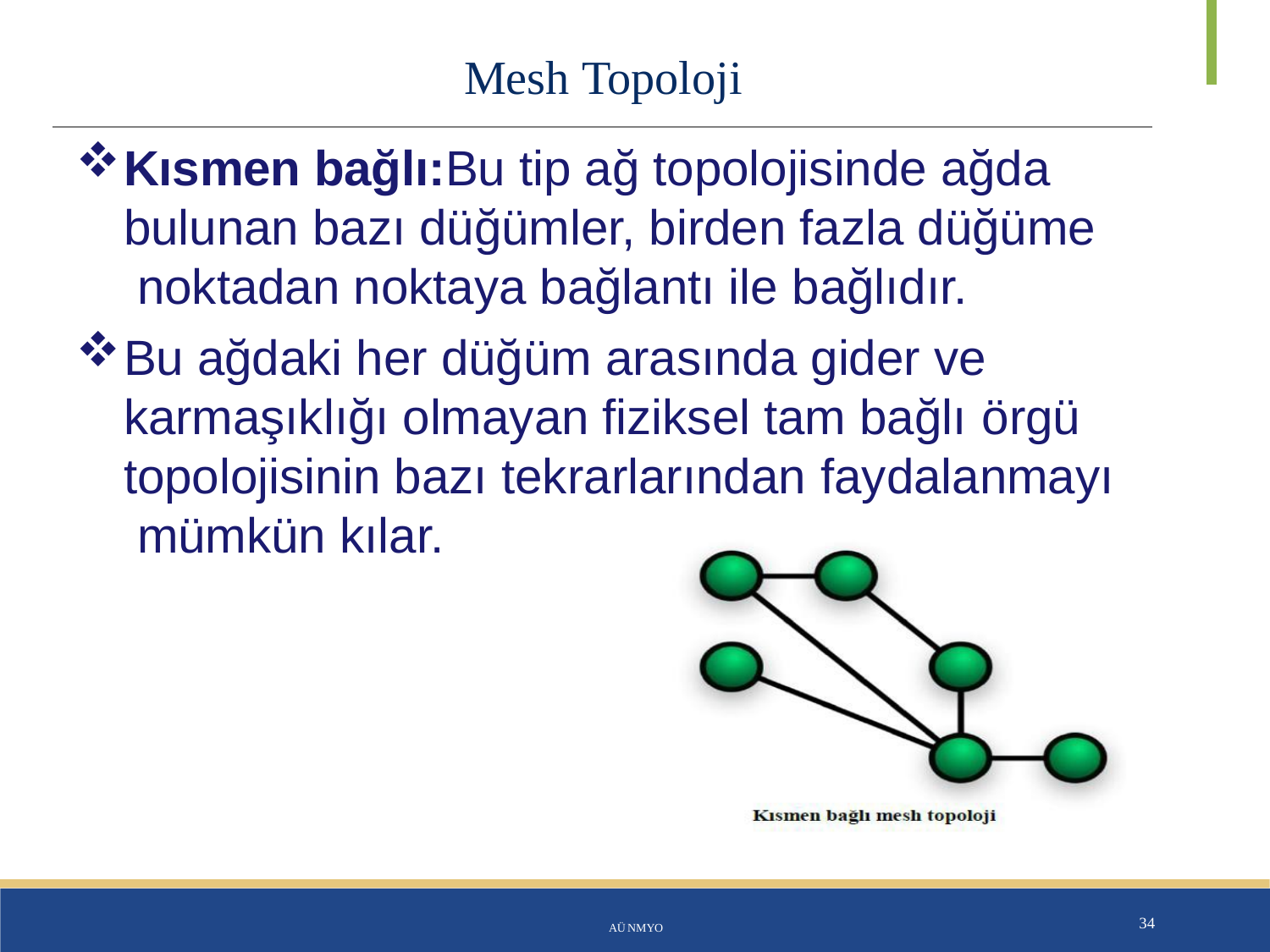

# Mesh Topoloji
Kısmen bağlı:Bu tip ağ topolojisinde ağda  bulunan bazı düğümler, birden fazla düğüme  noktadan noktaya bağlantı ile bağlıdır.
Bu ağdaki her düğüm arasında gider ve  karmaşıklığı olmayan fiziksel tam bağlı örgü
topolojisinin bazı tekrarlarından faydalanmayı  mümkün kılar.

AÜ NMYO
34